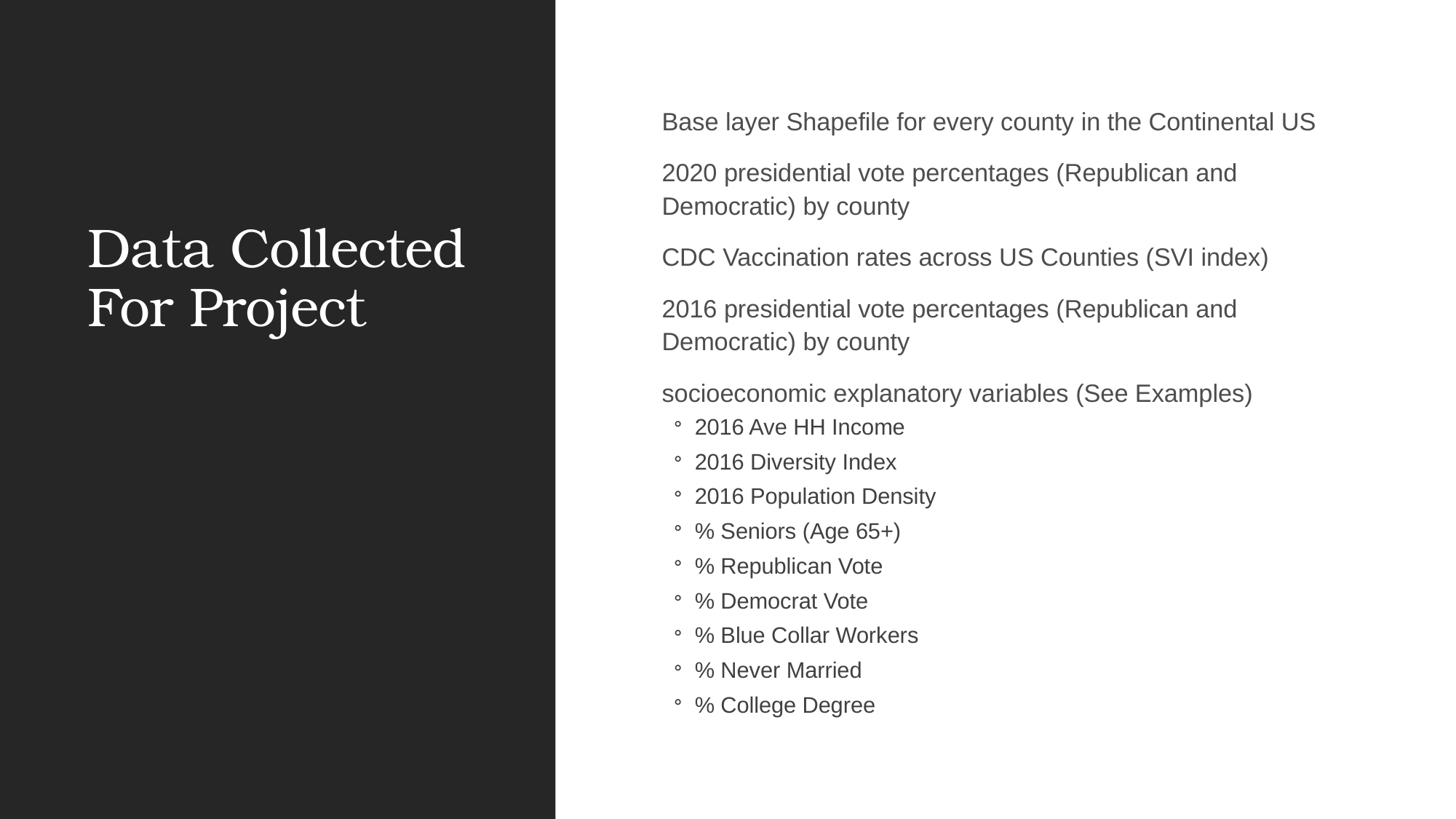

# Data Collected For Project
Base layer Shapefile for every county in the Continental US
2020 presidential vote percentages (Republican and Democratic) by county
CDC Vaccination rates across US Counties (SVI index)
2016 presidential vote percentages (Republican and Democratic) by county
socioeconomic explanatory variables (See Examples)
2016 Ave HH Income
2016 Diversity Index
2016 Population Density
% Seniors (Age 65+)
% Republican Vote
% Democrat Vote
% Blue Collar Workers
% Never Married
% College Degree